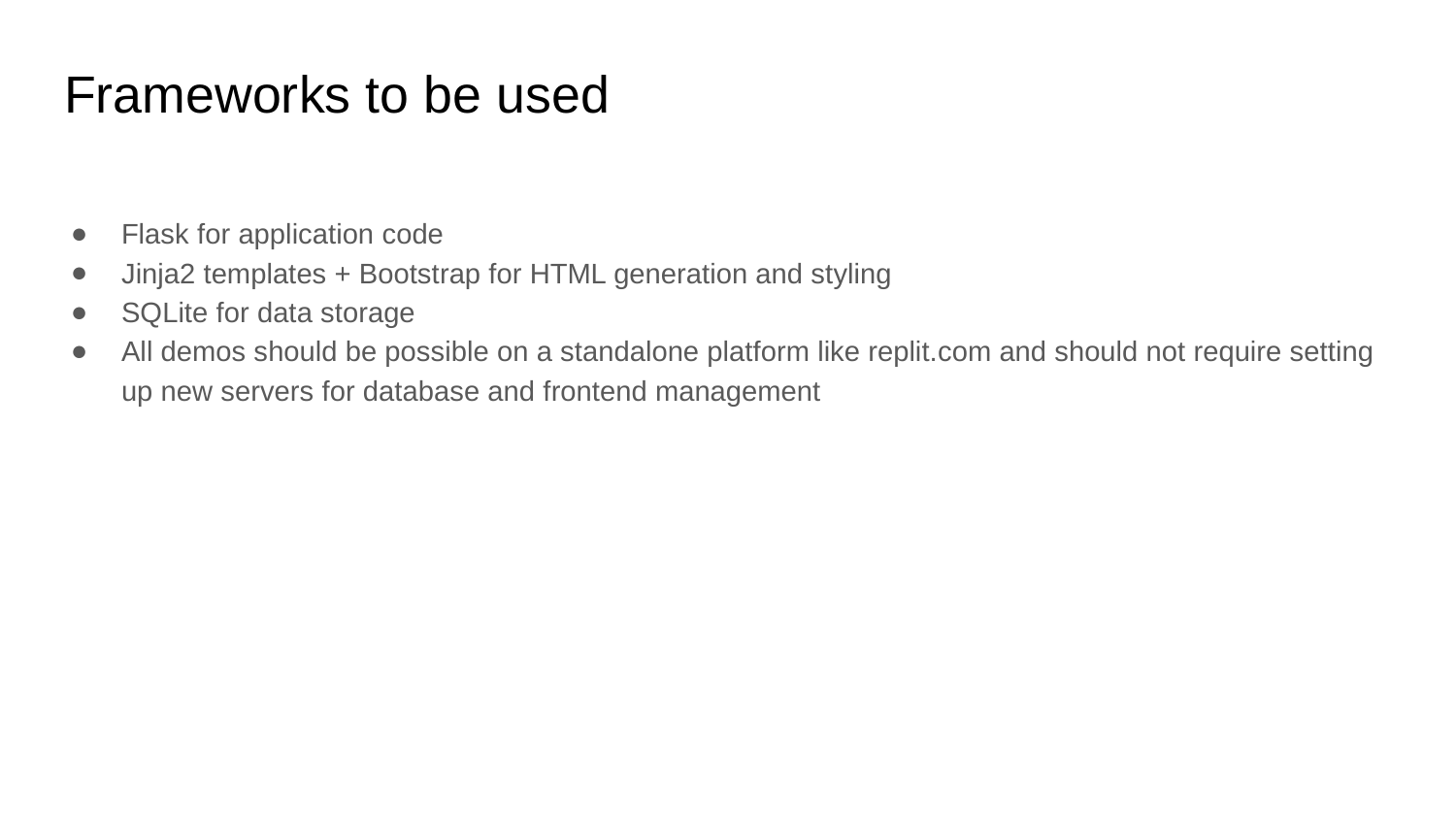

# Frameworks to be used
Flask for application code
Jinja2 templates + Bootstrap for HTML generation and styling
SQLite for data storage
All demos should be possible on a standalone platform like replit.com and should not require setting up new servers for database and frontend management